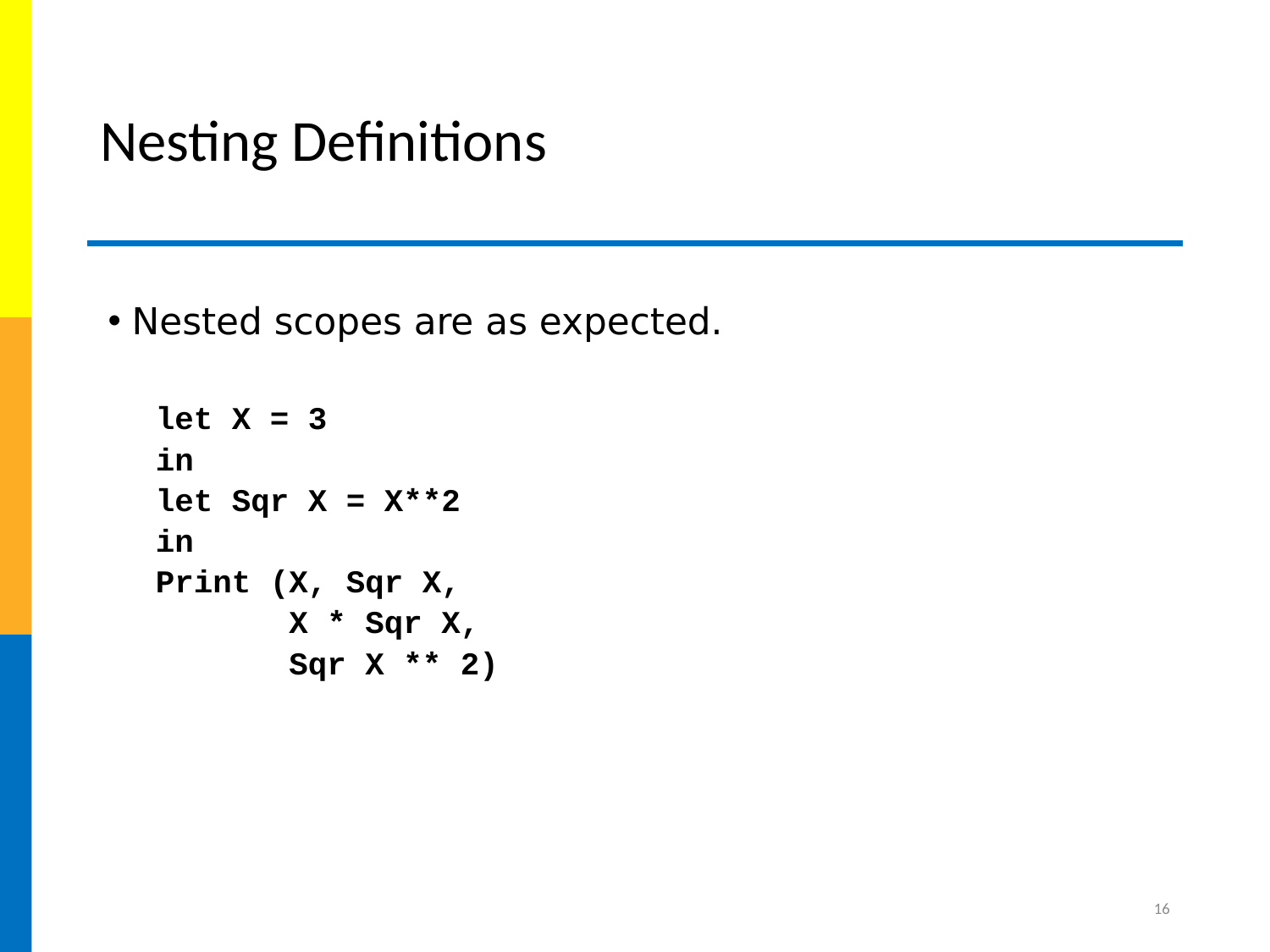

# Nesting Definitions
Nested scopes are as expected.

let X = 3
in
let Sqr X = X**2
in
Print (X, Sqr X,
       X * Sqr X,
       Sqr X ** 2)

16